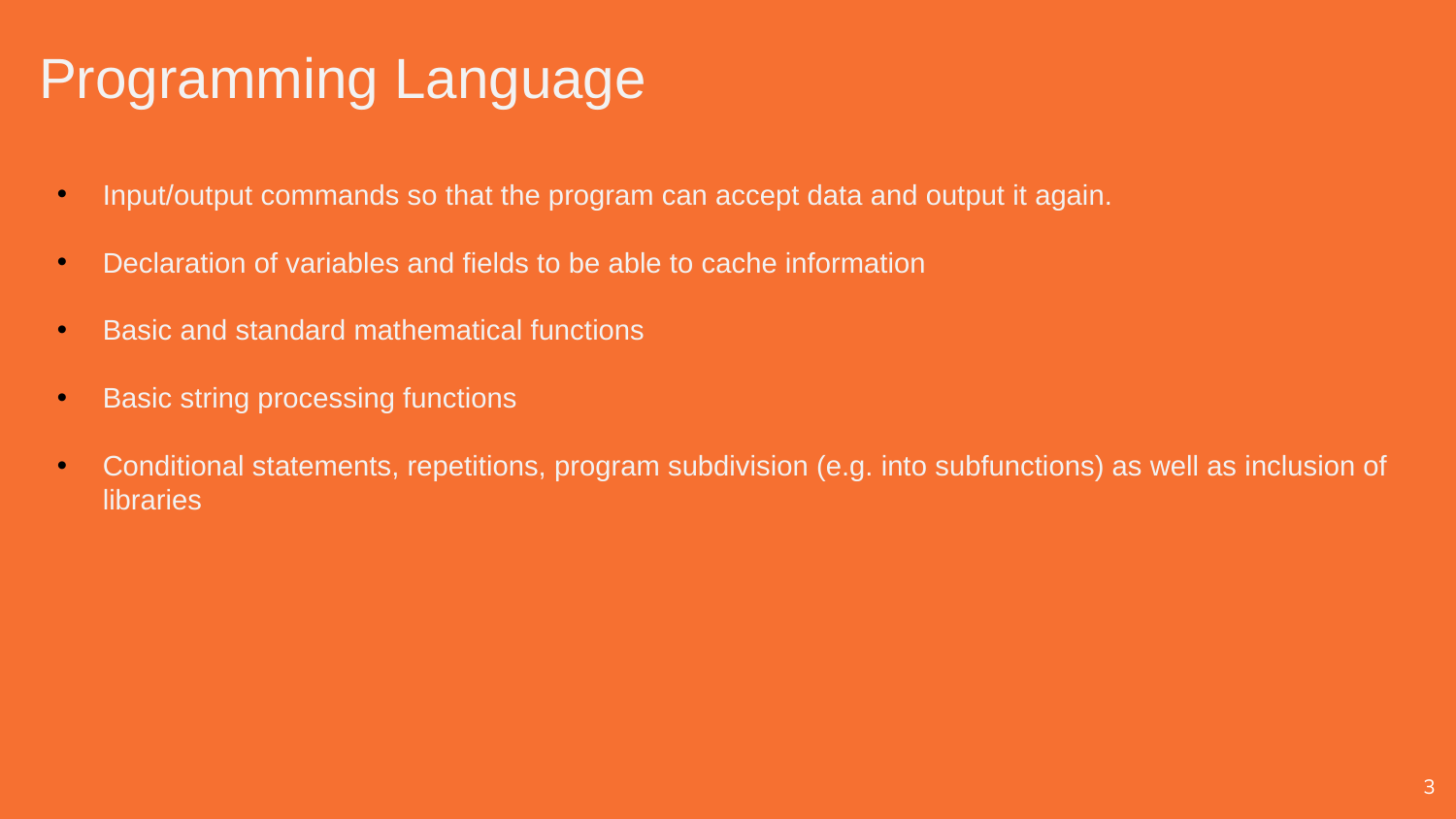

Programming Language
Input/output commands so that the program can accept data and output it again.

Declaration of variables and fields to be able to cache information

Basic and standard mathematical functions

Basic string processing functions

Conditional statements, repetitions, program subdivision (e.g. into subfunctions) as well as inclusion of libraries
3